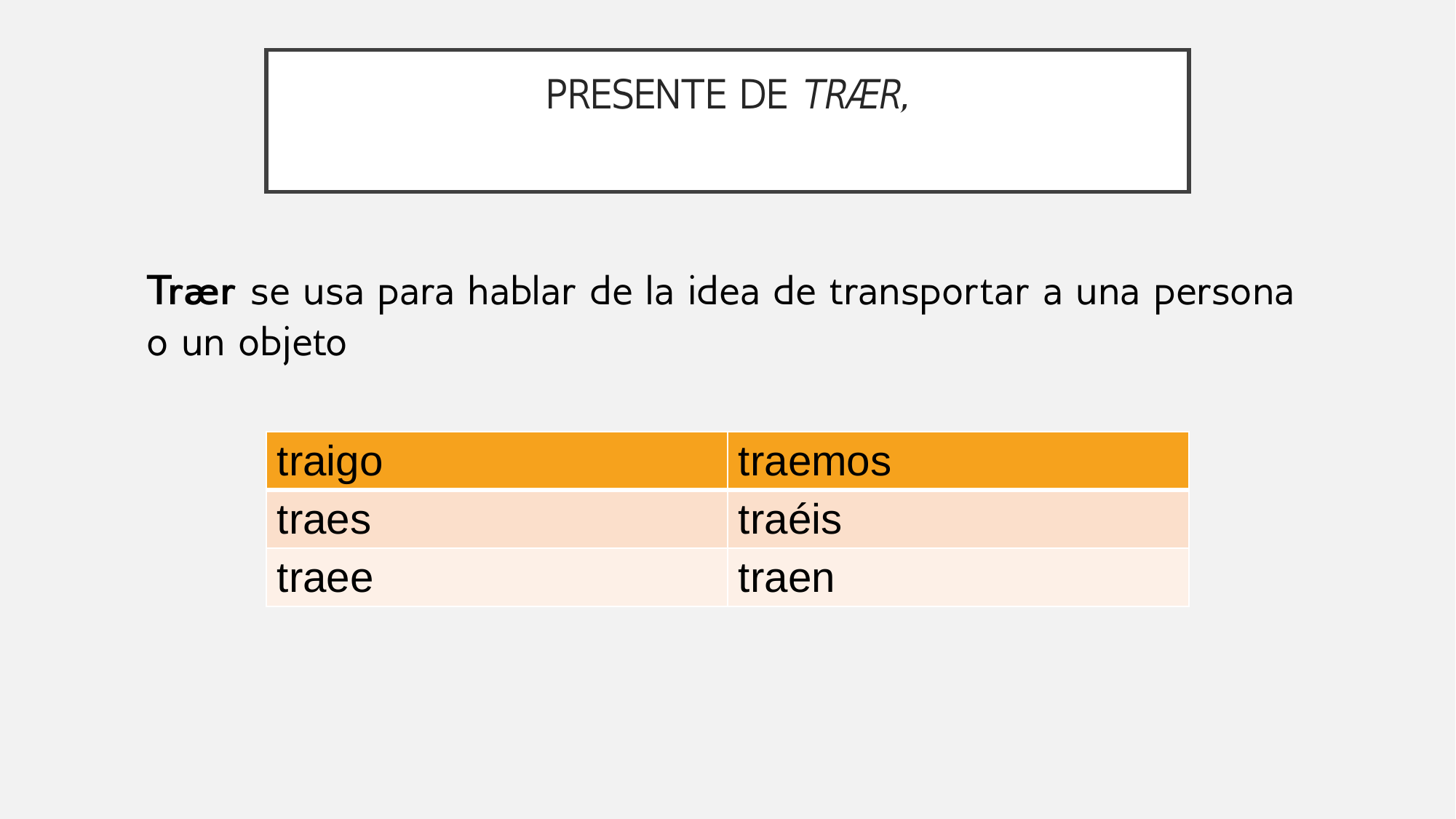

# PRESENTE DE TRAER,
Traer se usa para hablar de la idea de transportar a una persona o un objeto
| traigo | traemos |
| --- | --- |
| traes | traéis |
| traee | traen |